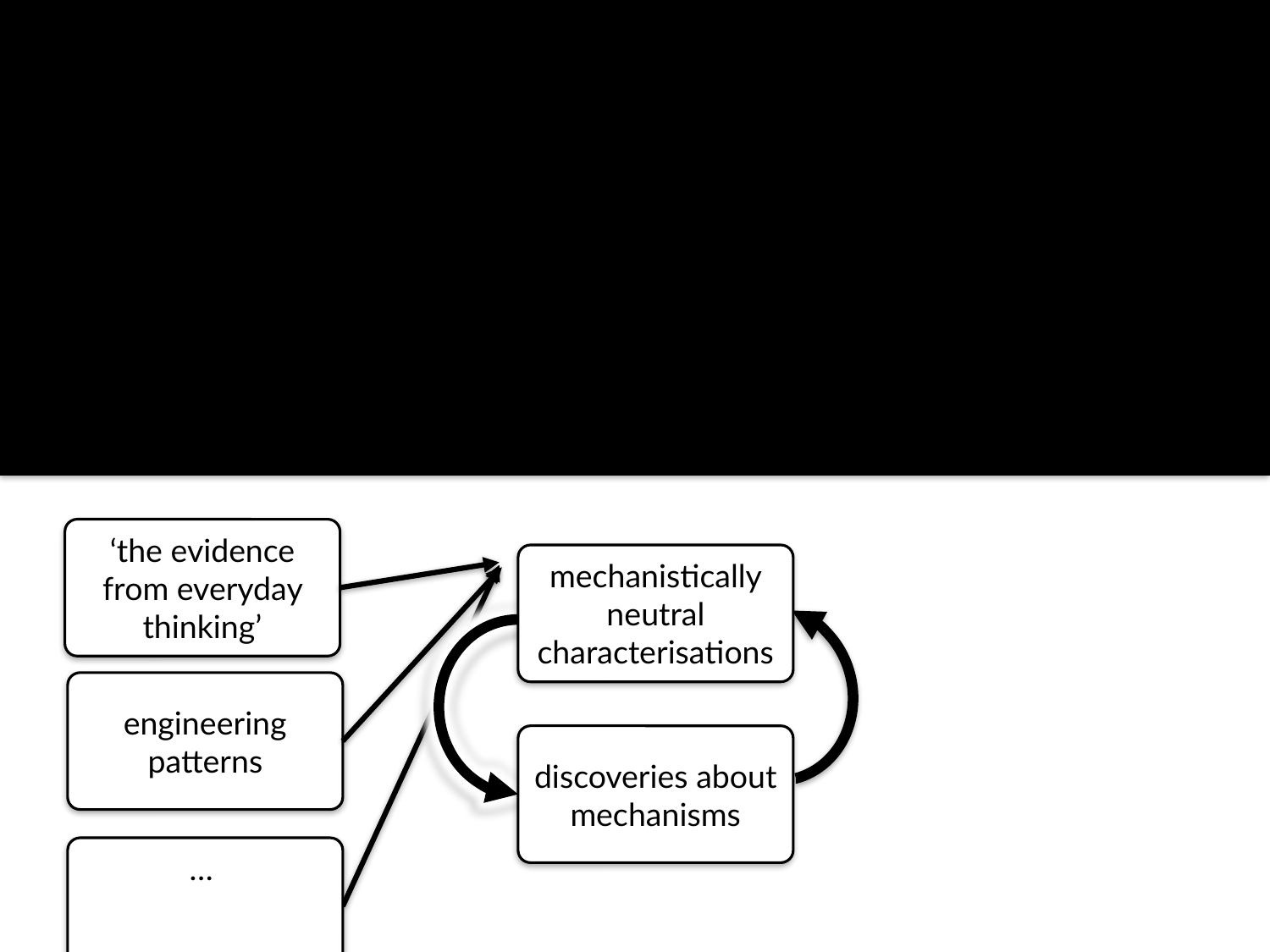

‘the evidence from everyday thinking’
mechanistically neutral characterisations

discoveries about mechanisms
engineering patterns
…